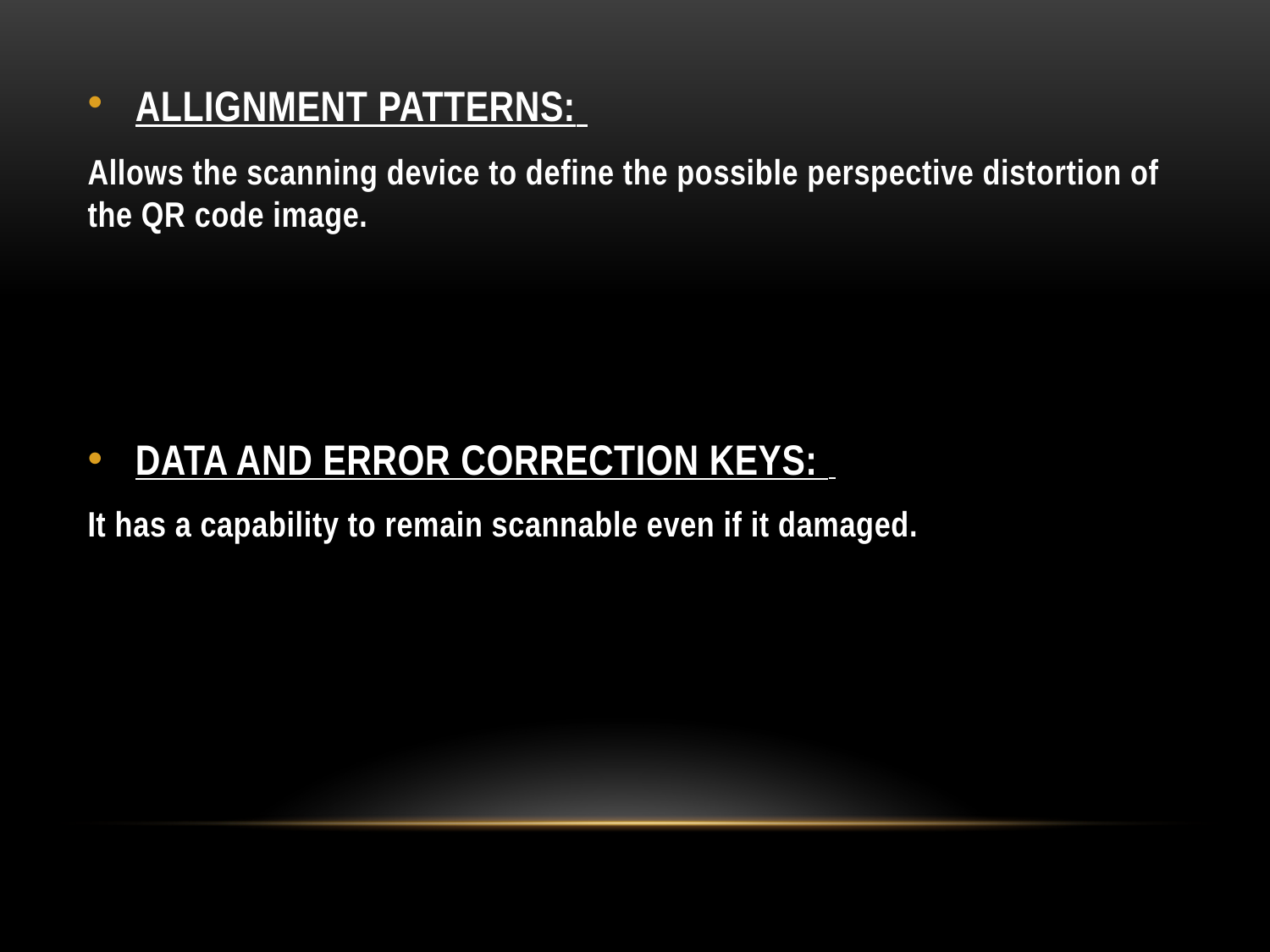

ALLIGNMENT PATTERNS:
Allows the scanning device to define the possible perspective distortion of the QR code image.

DATA AND ERROR CORRECTION KEYS:
It has a capability to remain scannable even if it damaged.